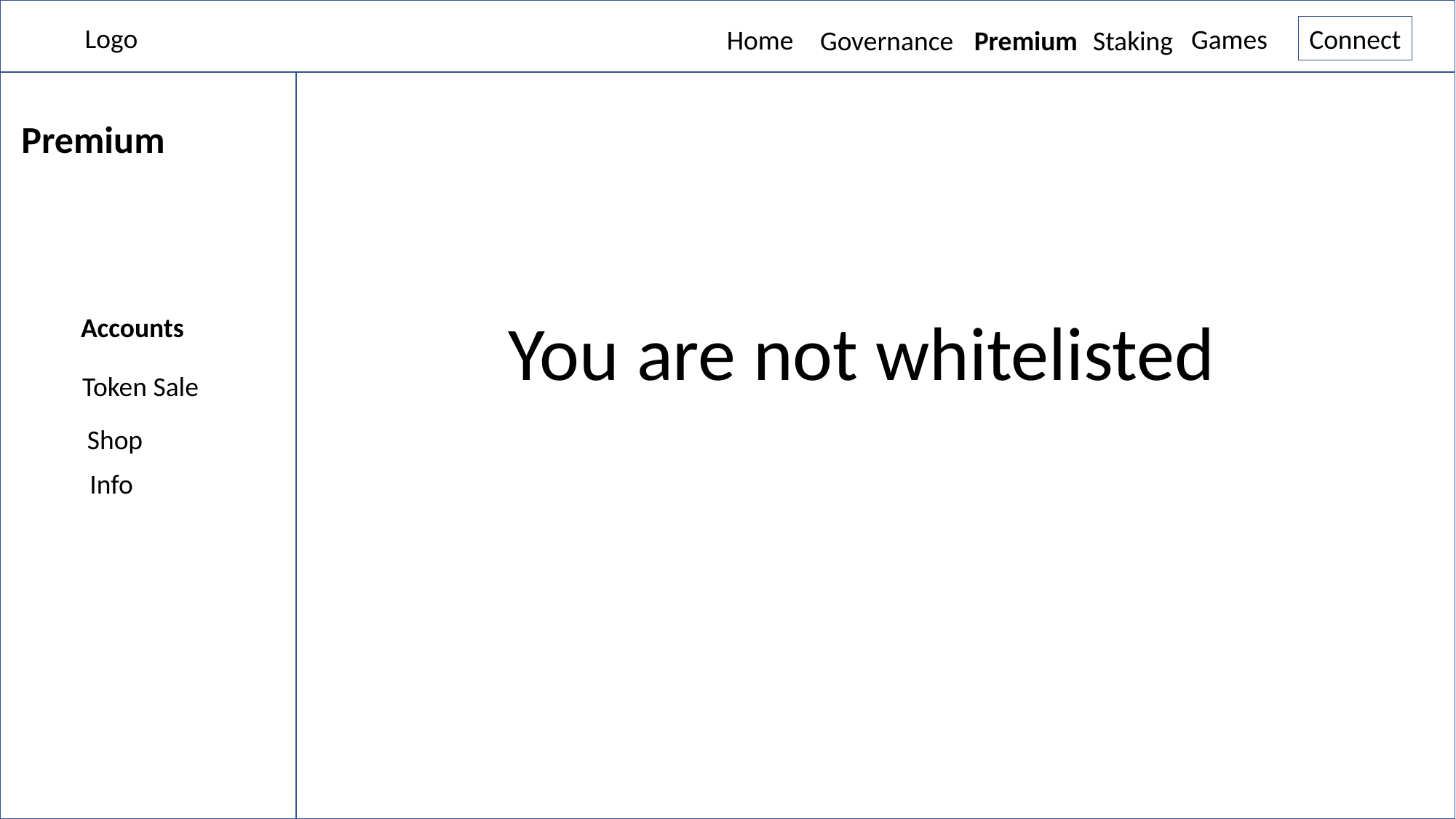

Logo
Games
Connect
Home
Governance
Staking
Premium

Premium
You are not whitelisted
Accounts
Token Sale
Shop
Info